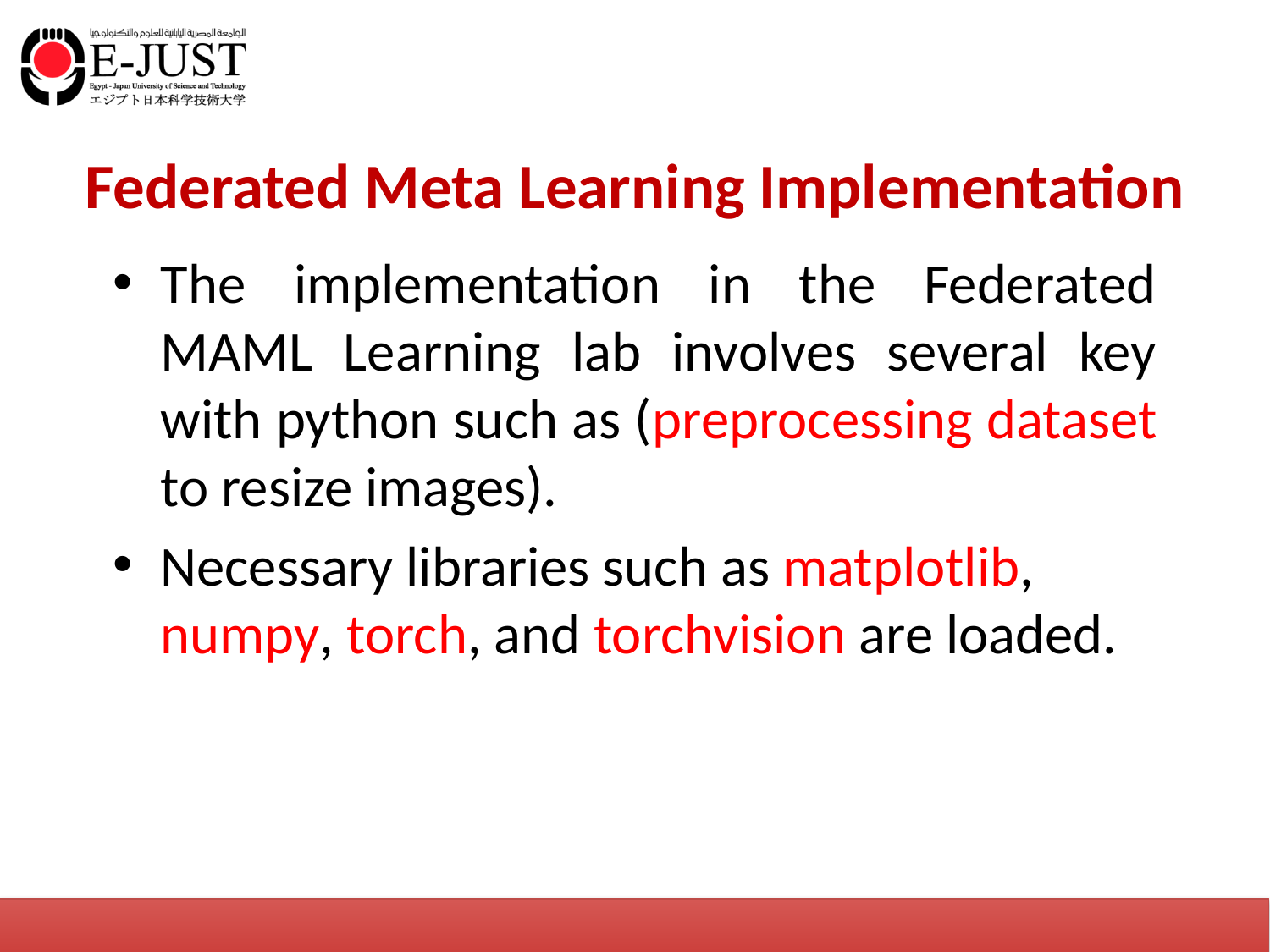

# Federated Meta Learning Implementation
The implementation in the Federated MAML Learning lab involves several key with python such as (preprocessing dataset to resize images).
Necessary libraries such as matplotlib, numpy, torch, and torchvision are loaded.